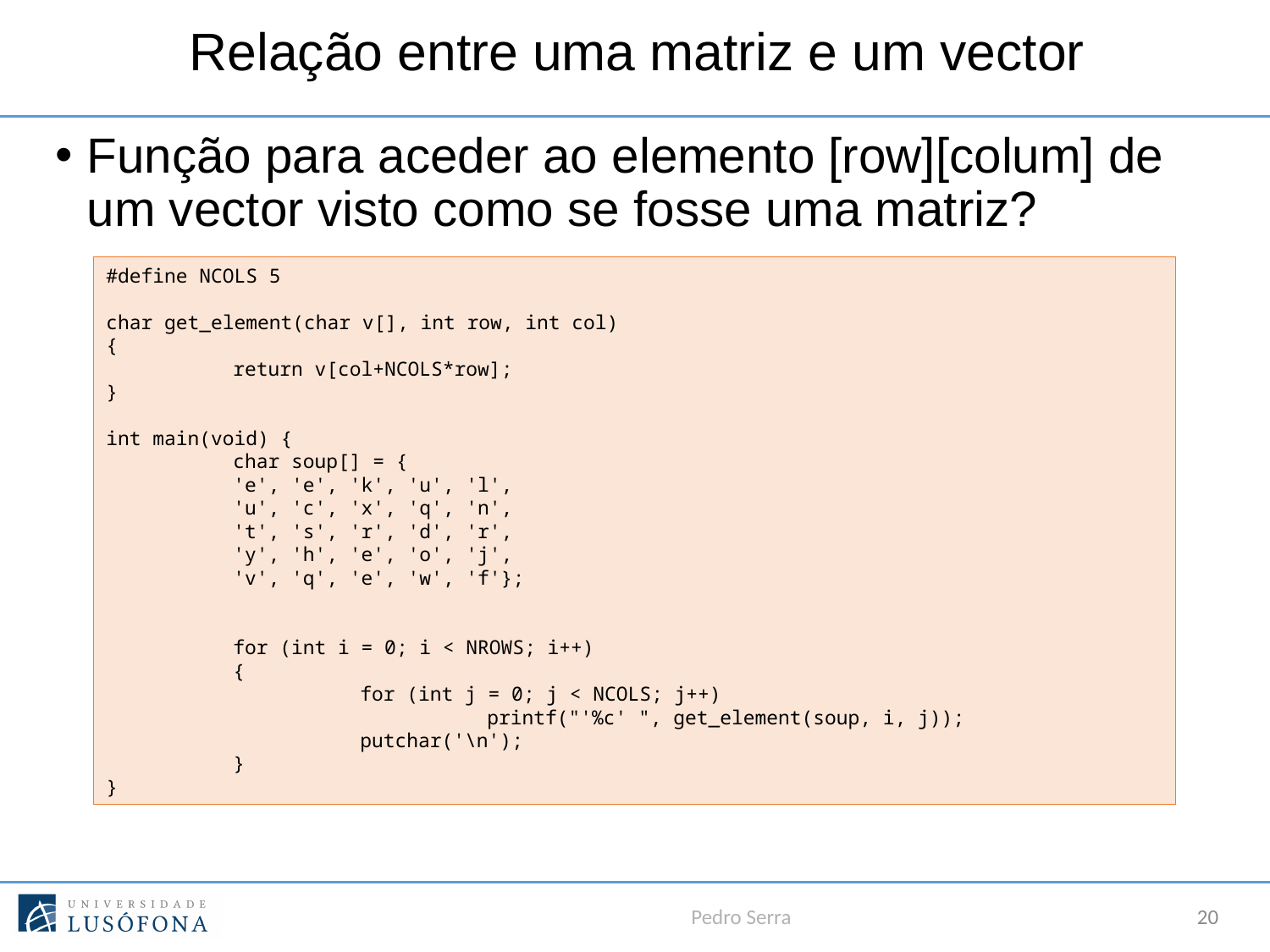

# Relação entre uma matriz e um vector
Função para aceder ao elemento [row][colum] de um vector visto como se fosse uma matriz?
#define NCOLS 5

char get_element(char v[], int row, int col)
{
	return v[col+NCOLS*row];
}

int main(void) {
	char soup[] = {
	'e', 'e', 'k', 'u', 'l',
	'u', 'c', 'x', 'q', 'n',
	't', 's', 'r', 'd', 'r',
	'y', 'h', 'e', 'o', 'j',
	'v', 'q', 'e', 'w', 'f'};

	for (int i = 0; i < NROWS; i++)
	{
		for (int j = 0; j < NCOLS; j++)
			printf("'%c' ", get_element(soup, i, j));
		putchar('\n');
	}
}
Pedro Serra
20